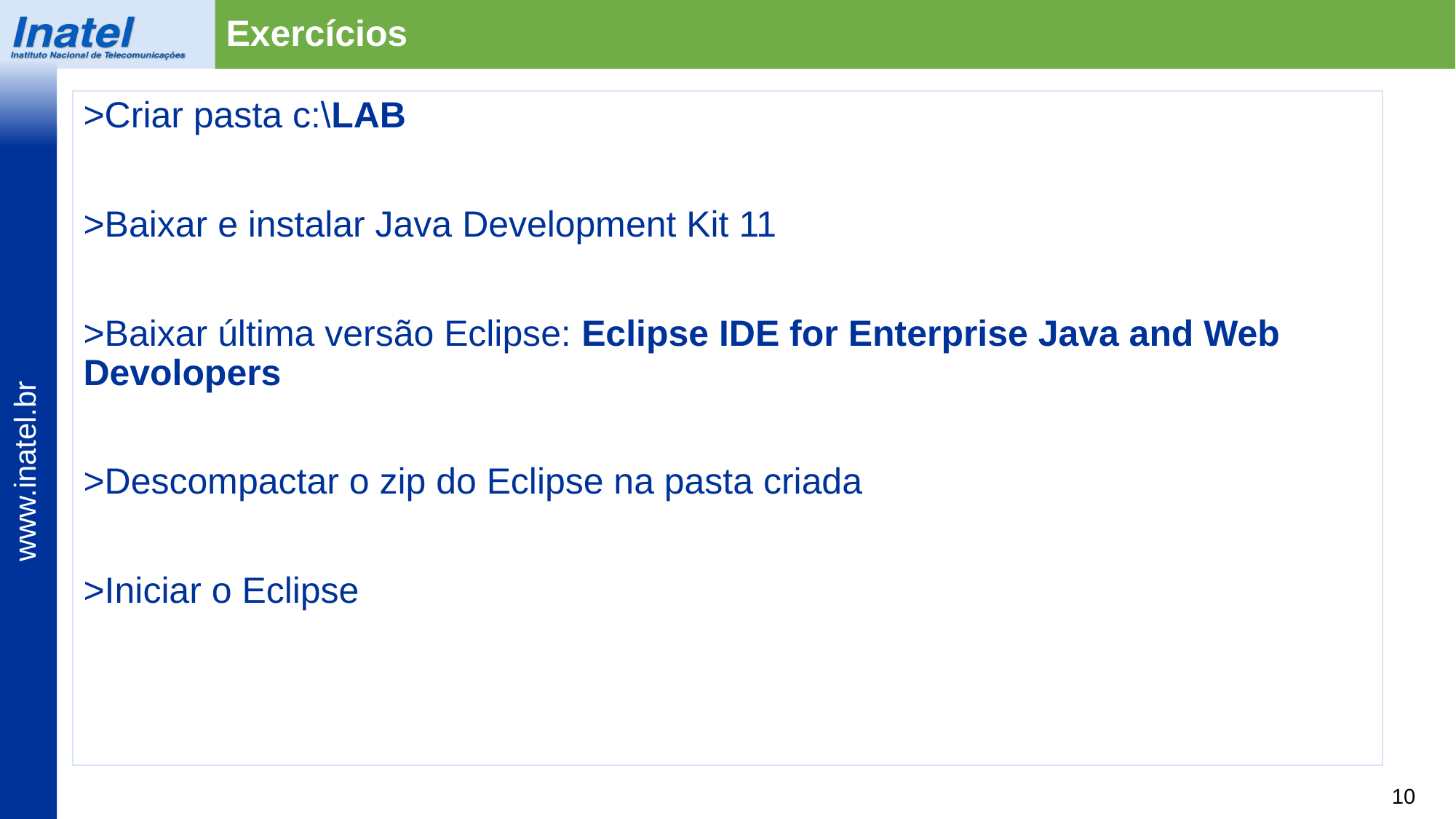

Exercícios
>Criar pasta c:\LAB

>Baixar e instalar Java Development Kit 11

>Baixar última versão Eclipse: Eclipse IDE for Enterprise Java and Web Devolopers

>Descompactar o zip do Eclipse na pasta criada

>Iniciar o Eclipse